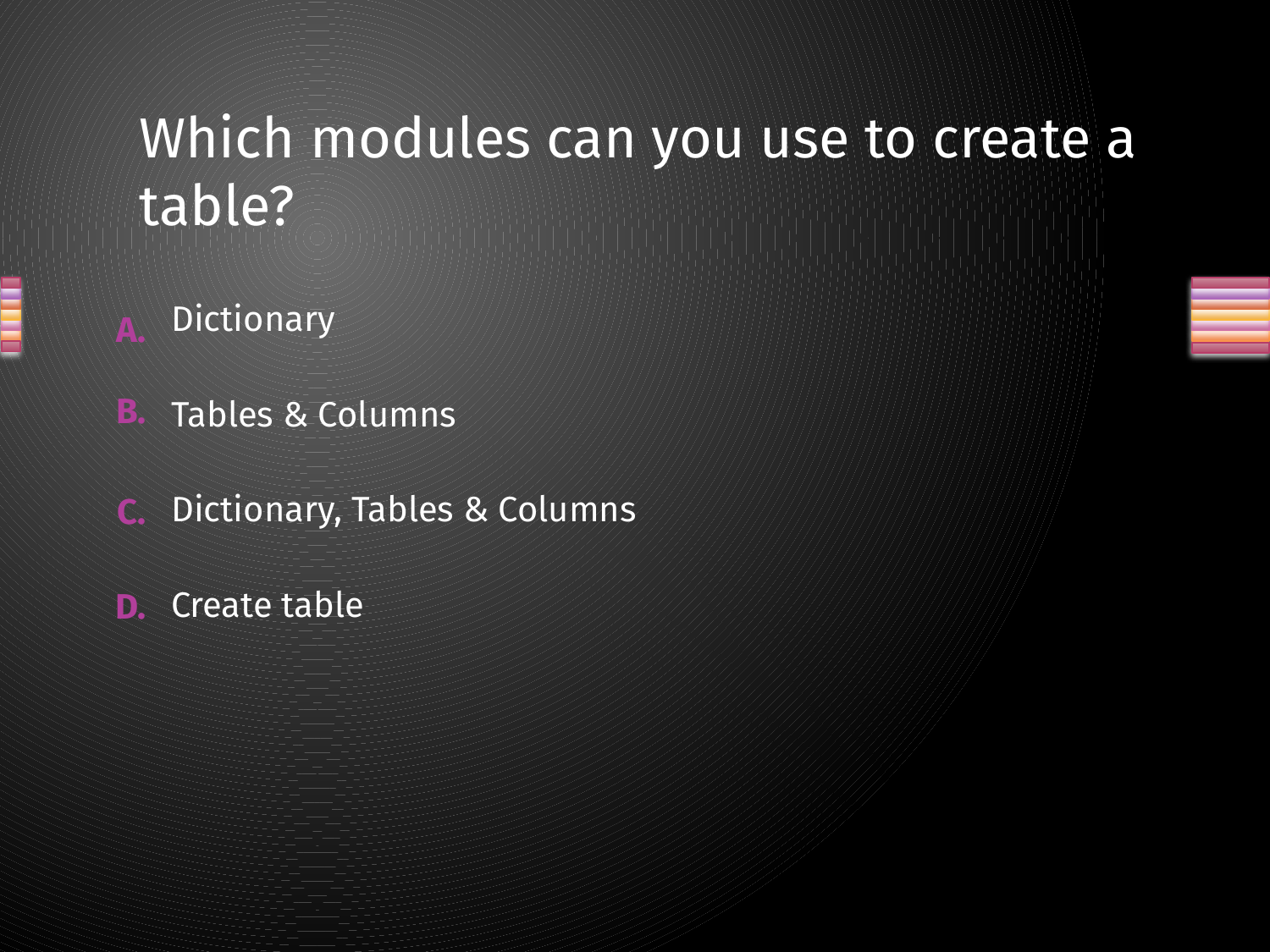

Which modules can you use to create a table?
Dictionary
Tables & Columns
Dictionary, Tables & Columns
Create table